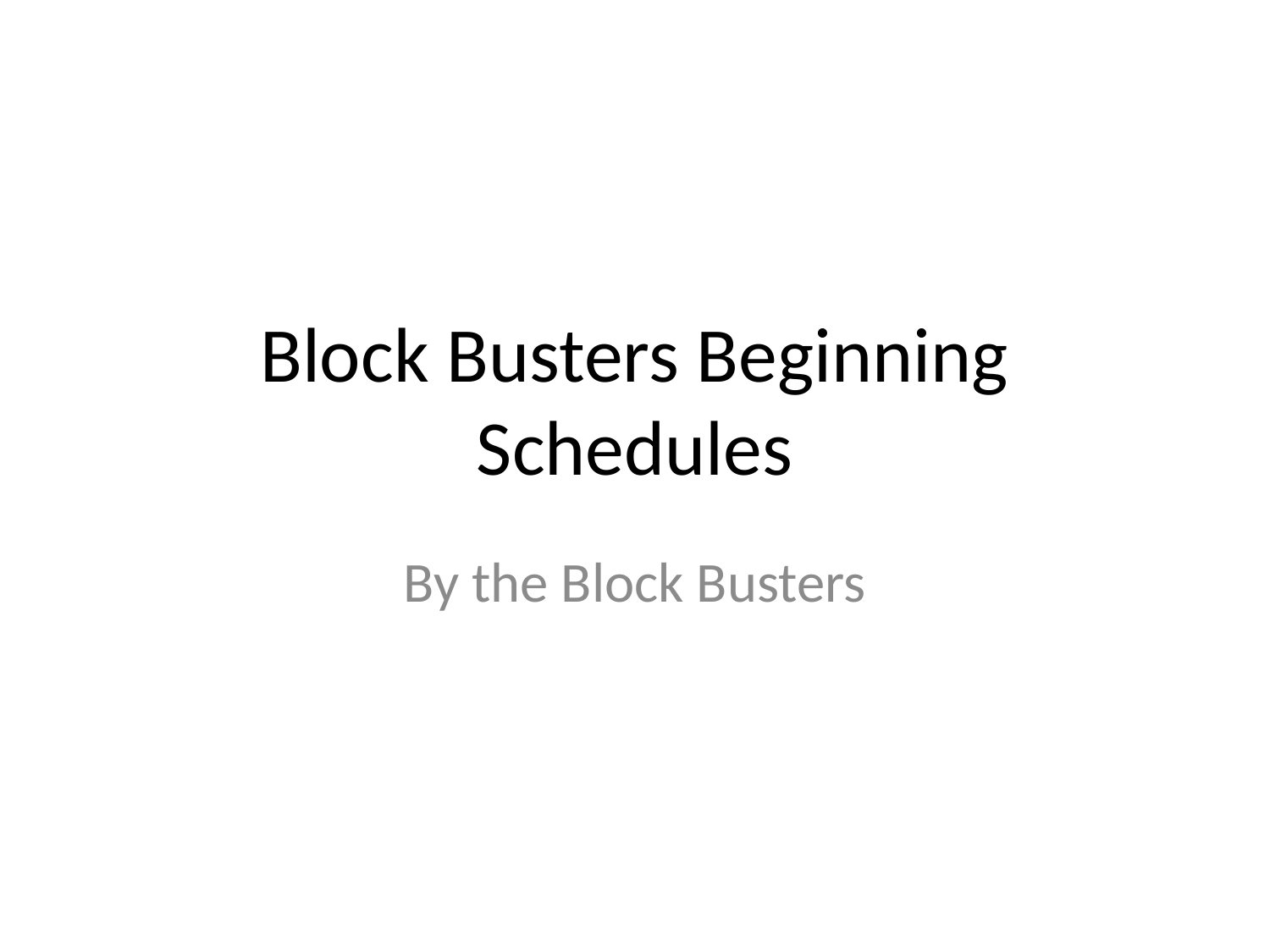

# Block Busters Beginning Schedules
By the Block Busters